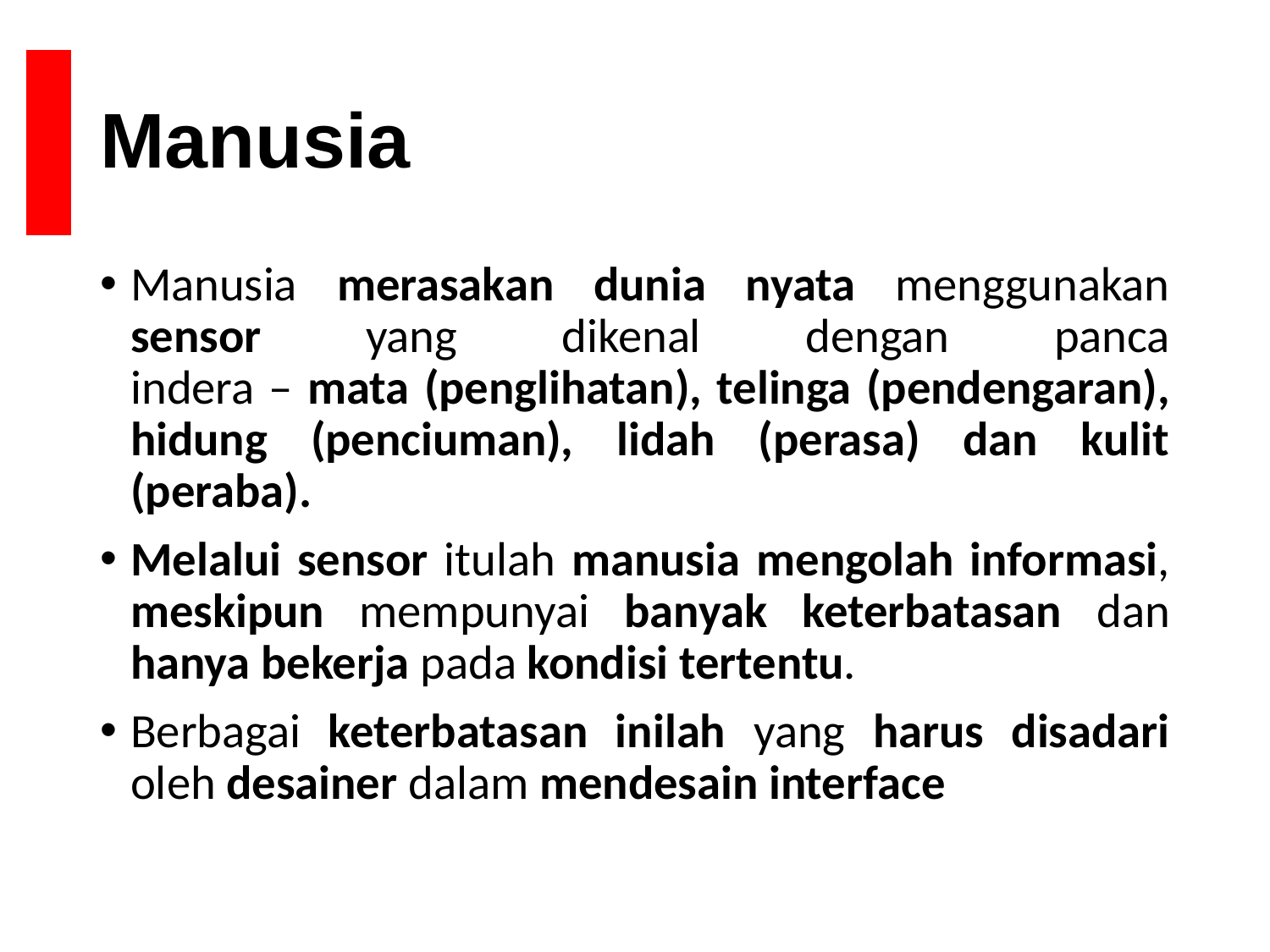

# Manusia
Manusia merasakan dunia nyata menggunakan sensor yang dikenal dengan panca
indera – mata (penglihatan), telinga (pendengaran), hidung (penciuman), lidah (perasa) dan kulit (peraba).
Melalui sensor itulah manusia mengolah informasi, meskipun mempunyai banyak keterbatasan dan hanya bekerja pada kondisi tertentu.
Berbagai keterbatasan inilah yang harus disadari oleh desainer dalam mendesain interface